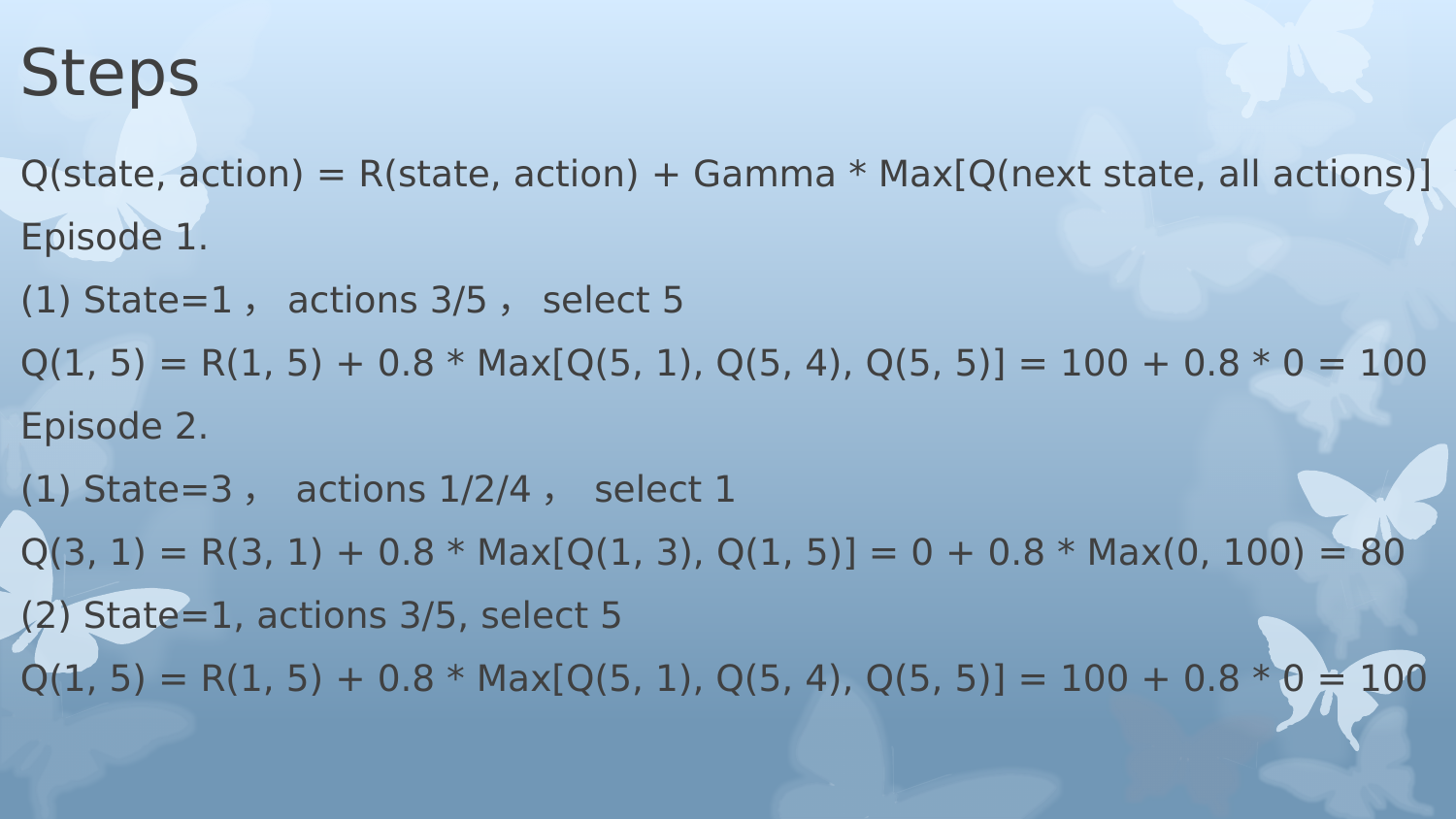

# Steps
Q(state, action) = R(state, action) + Gamma * Max[Q(next state, all actions)]
Episode 1.
(1) State=1，actions 3/5，select 5
Q(1, 5) = R(1, 5) + 0.8 * Max[Q(5, 1), Q(5, 4), Q(5, 5)] = 100 + 0.8 * 0 = 100
Episode 2.
(1) State=3， actions 1/2/4， select 1
Q(3, 1) = R(3, 1) + 0.8 * Max[Q(1, 3), Q(1, 5)] = 0 + 0.8 * Max(0, 100) = 80
(2) State=1, actions 3/5, select 5
Q(1, 5) = R(1, 5) + 0.8 * Max[Q(5, 1), Q(5, 4), Q(5, 5)] = 100 + 0.8 * 0 = 100